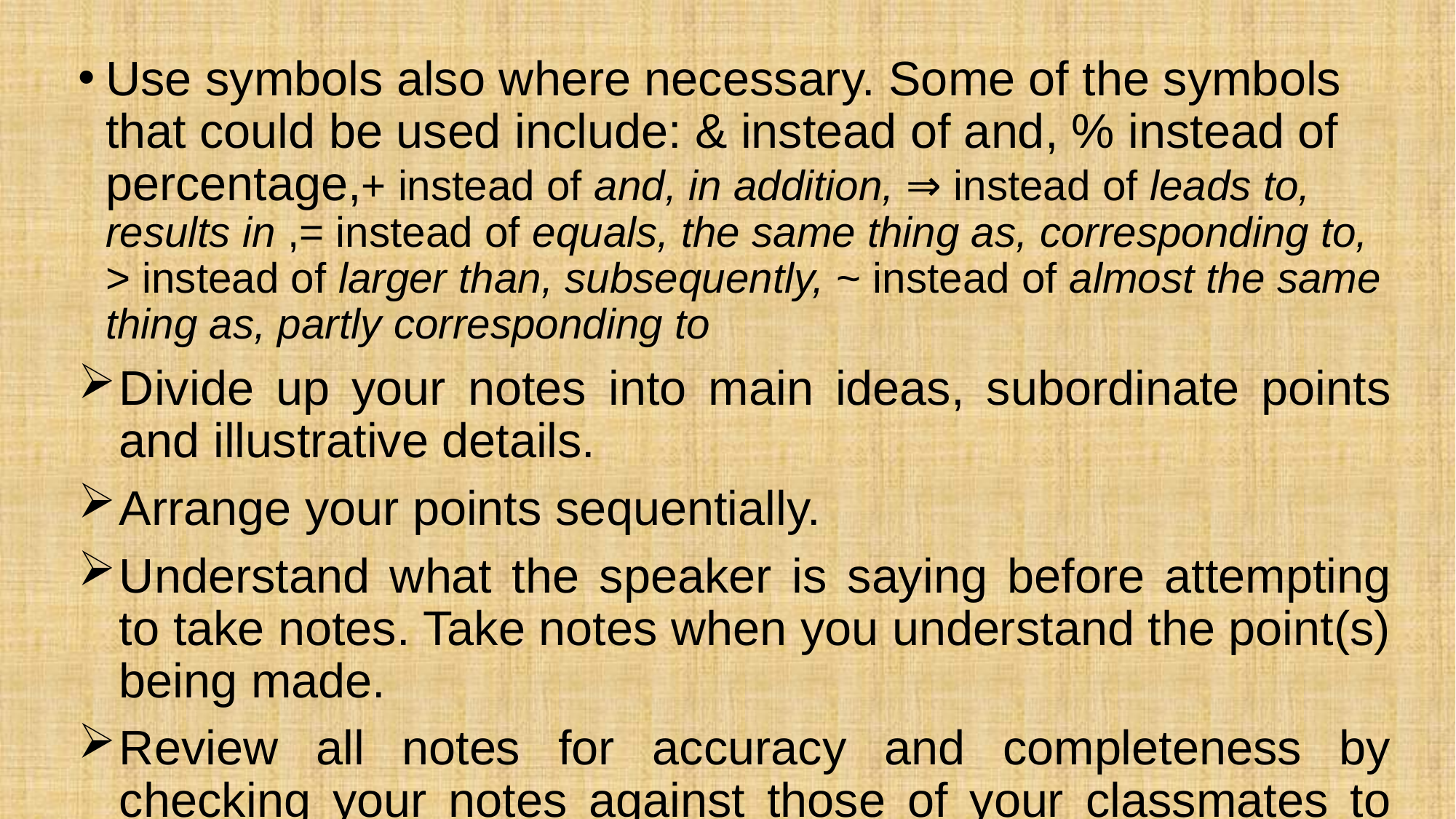

Use symbols also where necessary. Some of the symbols that could be used include: & instead of and, % instead of percentage,+ instead of and, in addition, ⇒ instead of leads to, results in ,= instead of equals, the same thing as, corresponding to, > instead of larger than, subsequently, ~ instead of almost the same thing as, partly corresponding to
Divide up your notes into main ideas, subordinate points and illustrative details.
Arrange your points sequentially.
Understand what the speaker is saying before attempting to take notes. Take notes when you understand the point(s) being made.
Review all notes for accuracy and completeness by checking your notes against those of your classmates to ensure that vital points are not left out.
Disregard digressions and irrelevant illustrations.